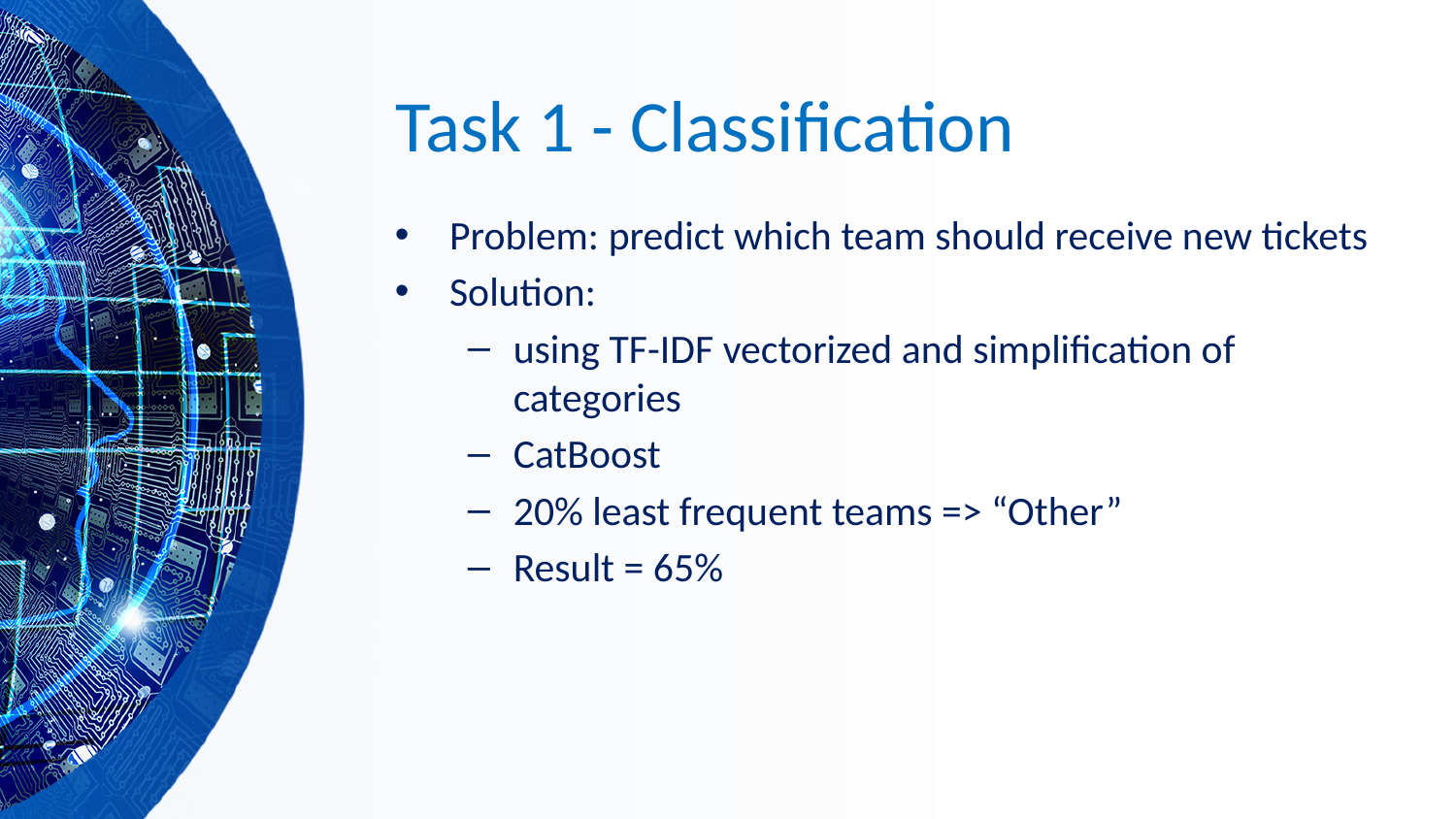

# Task 1 - Classification
Problem: predict which team should receive new tickets
Solution:
using TF-IDF vectorized and simplification of categories
CatBoost
20% least frequent teams => “Other”
Result = 65%